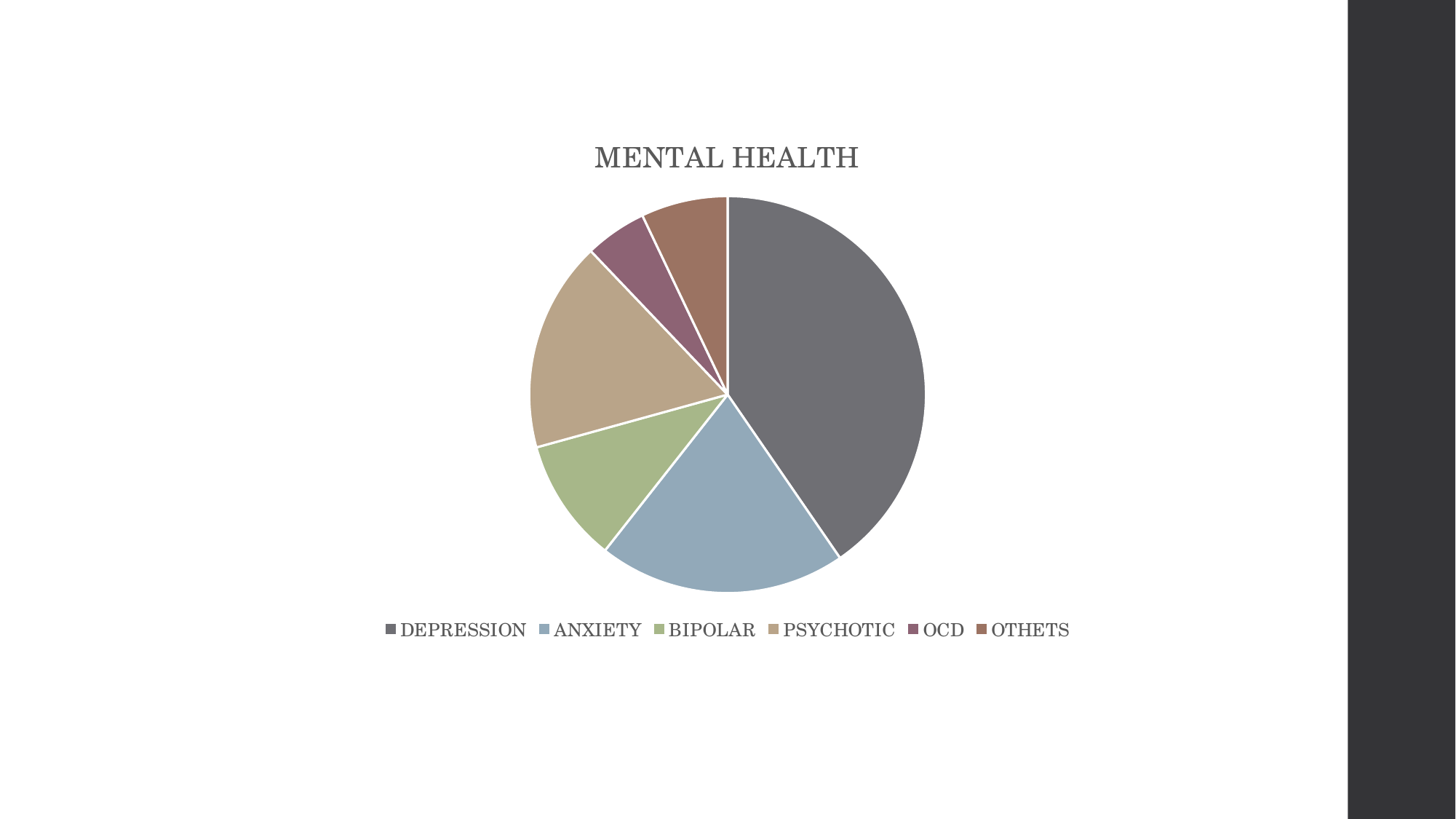

### Chart:

| Category | MENTAL HEALTH |
|---|---|
| DEPRESSION | 0.4 |
| ANXIETY | 0.2 |
| BIPOLAR | 0.1 |
| PSYCHOTIC | 0.17 |
| OCD | 0.05 |
| OTHETS | 0.07 |